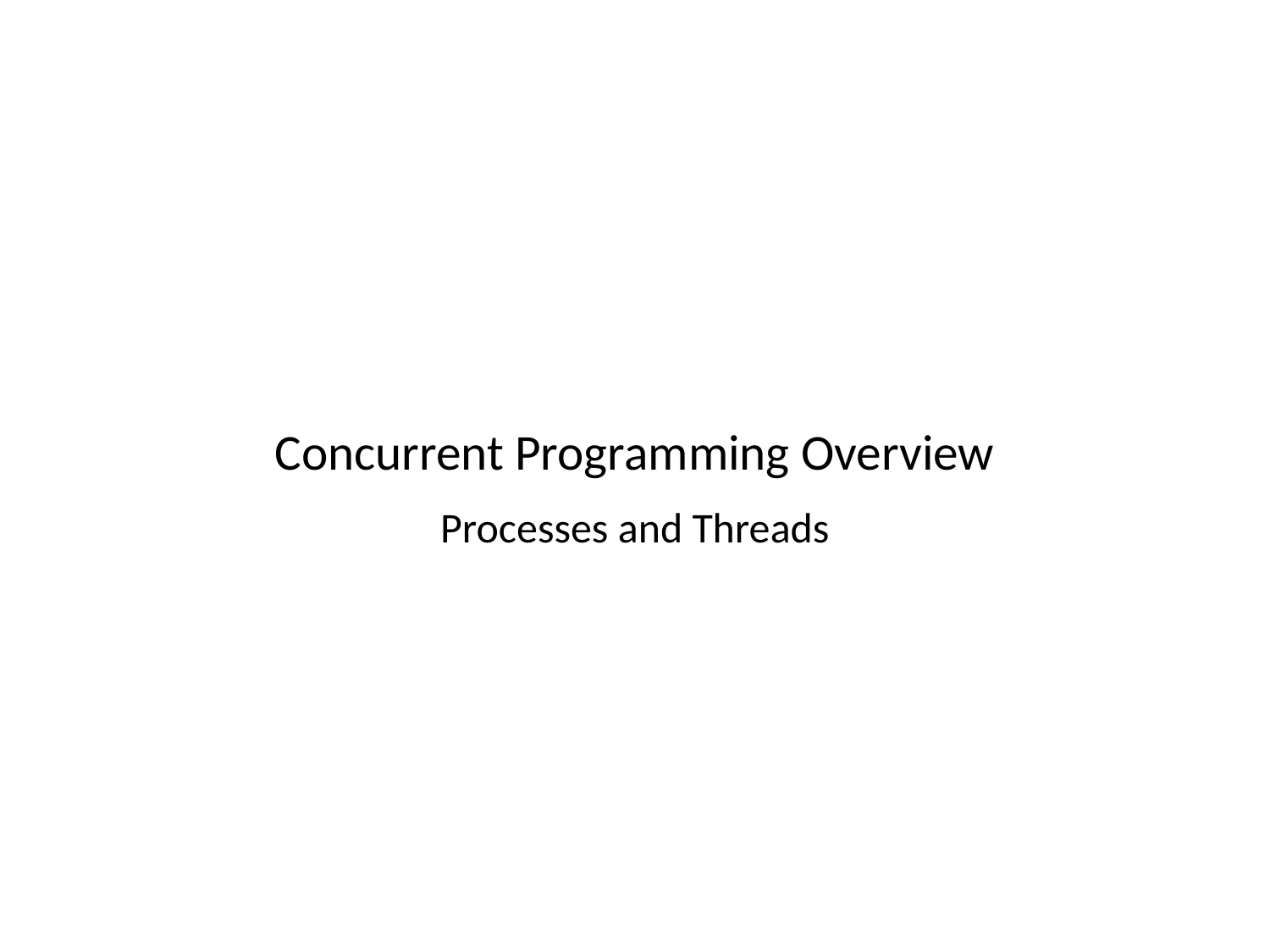

# Concurrent Programming Overview
Processes and Threads